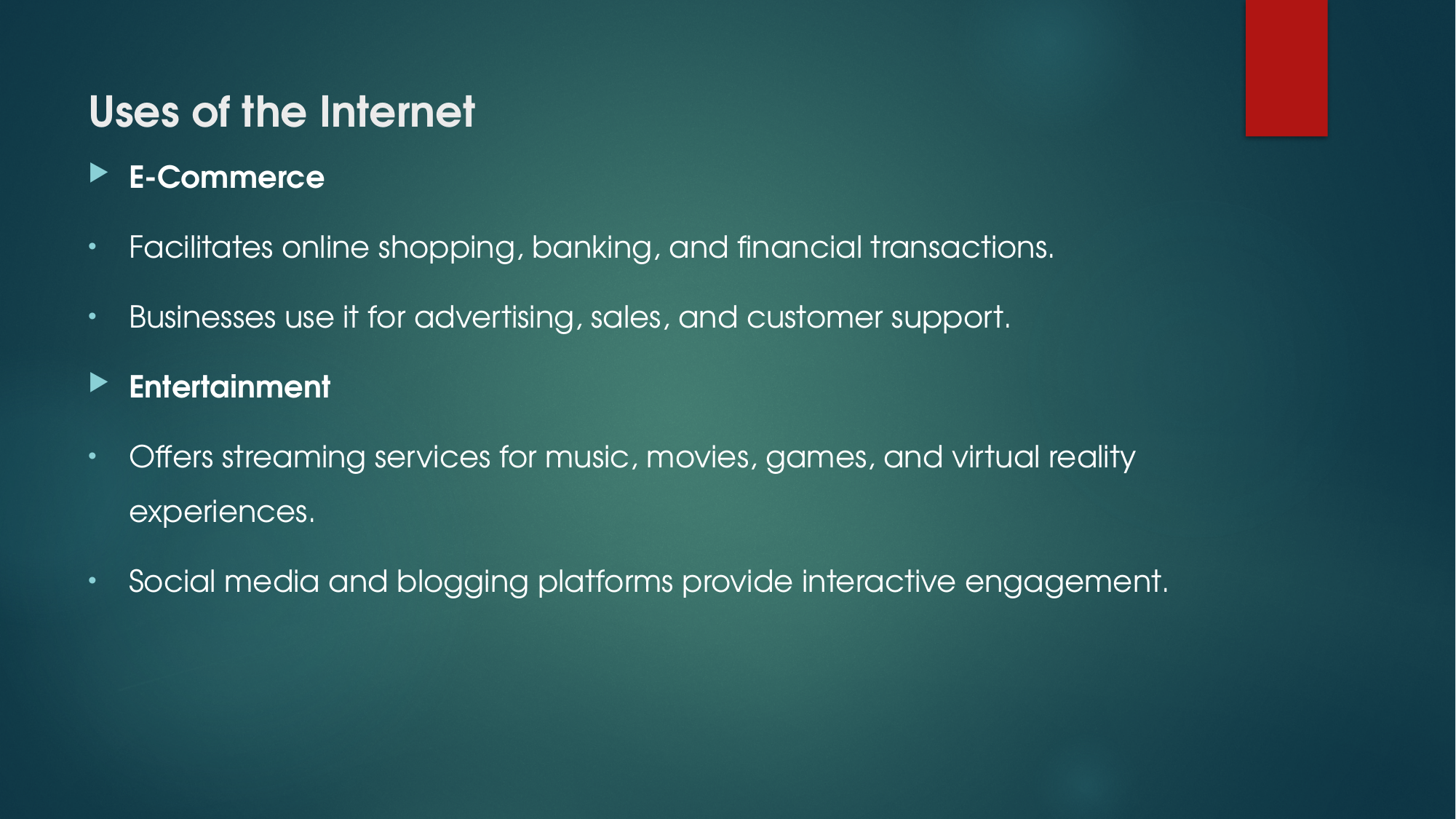

# Uses of the Internet
E-Commerce
Facilitates online shopping, banking, and financial transactions.
Businesses use it for advertising, sales, and customer support.
Entertainment
Offers streaming services for music, movies, games, and virtual reality experiences.
Social media and blogging platforms provide interactive engagement.